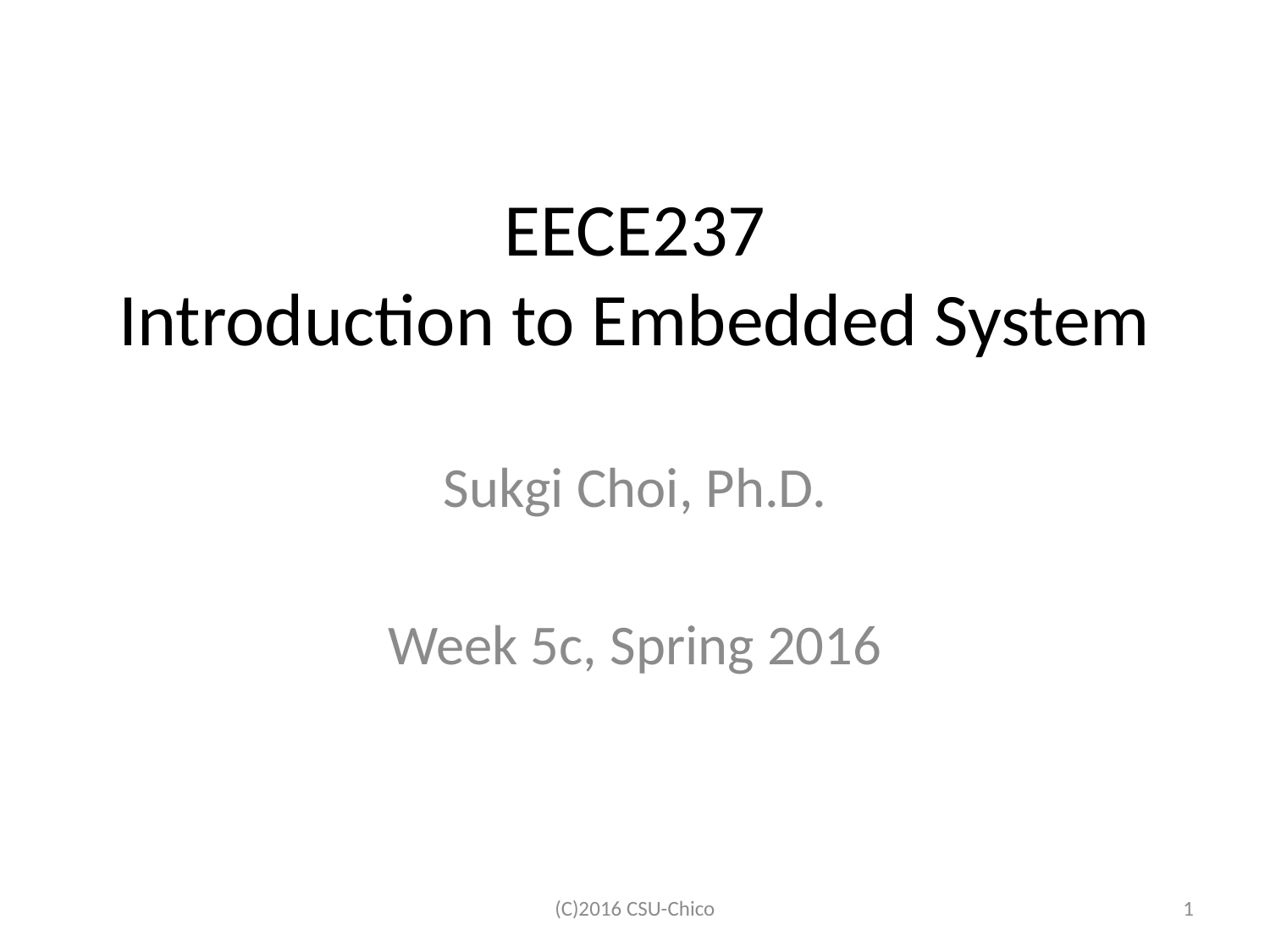

# EECE237 Introduction to Embedded System
Sukgi Choi, Ph.D.

Week 5c, Spring 2016
(C)2016 CSU-Chico
1